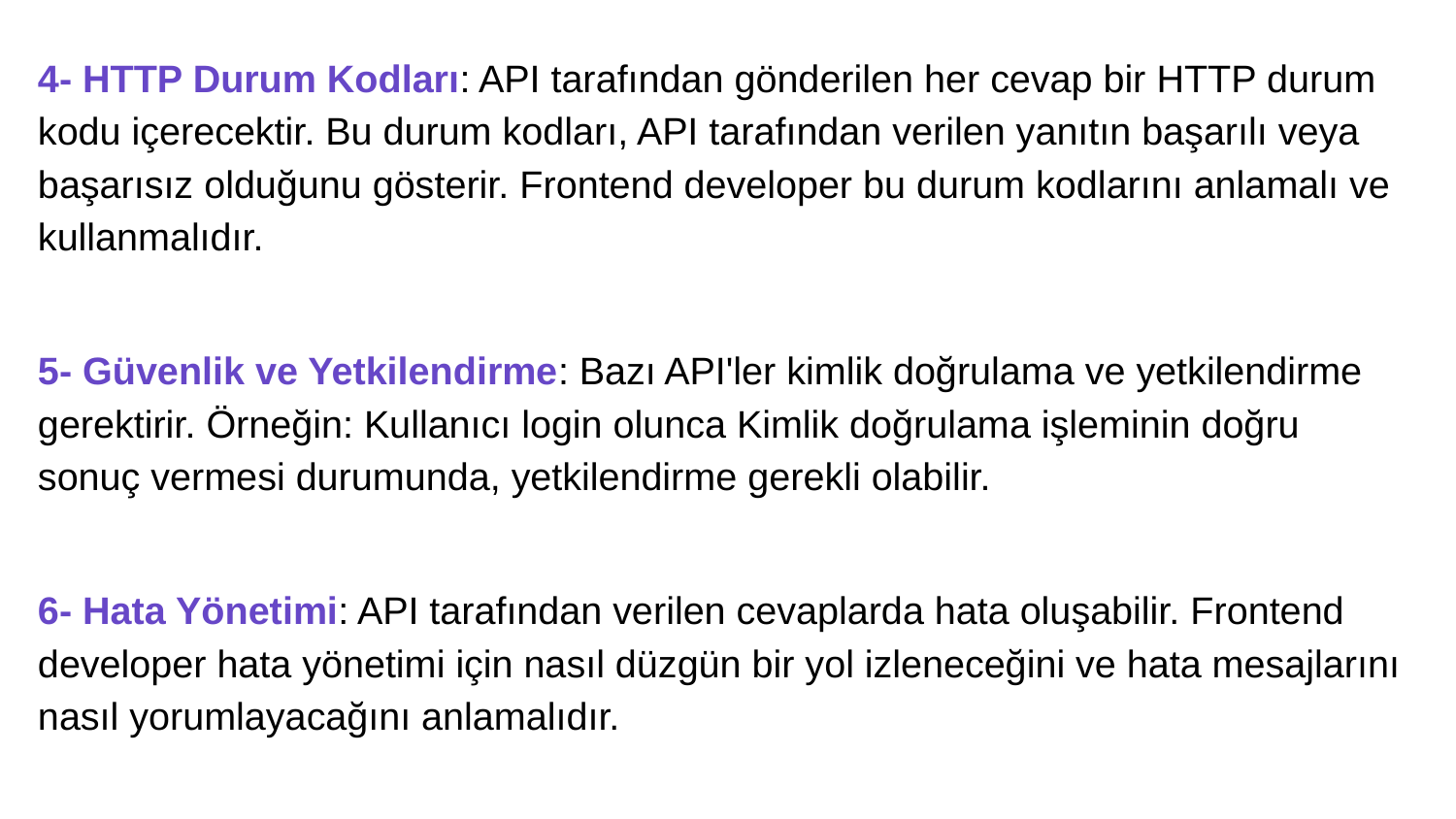

4- HTTP Durum Kodları: API tarafından gönderilen her cevap bir HTTP durum kodu içerecektir. Bu durum kodları, API tarafından verilen yanıtın başarılı veya başarısız olduğunu gösterir. Frontend developer bu durum kodlarını anlamalı ve kullanmalıdır.
5- Güvenlik ve Yetkilendirme: Bazı API'ler kimlik doğrulama ve yetkilendirme gerektirir. Örneğin: Kullanıcı login olunca Kimlik doğrulama işleminin doğru sonuç vermesi durumunda, yetkilendirme gerekli olabilir.
6- Hata Yönetimi: API tarafından verilen cevaplarda hata oluşabilir. Frontend developer hata yönetimi için nasıl düzgün bir yol izleneceğini ve hata mesajlarını nasıl yorumlayacağını anlamalıdır.